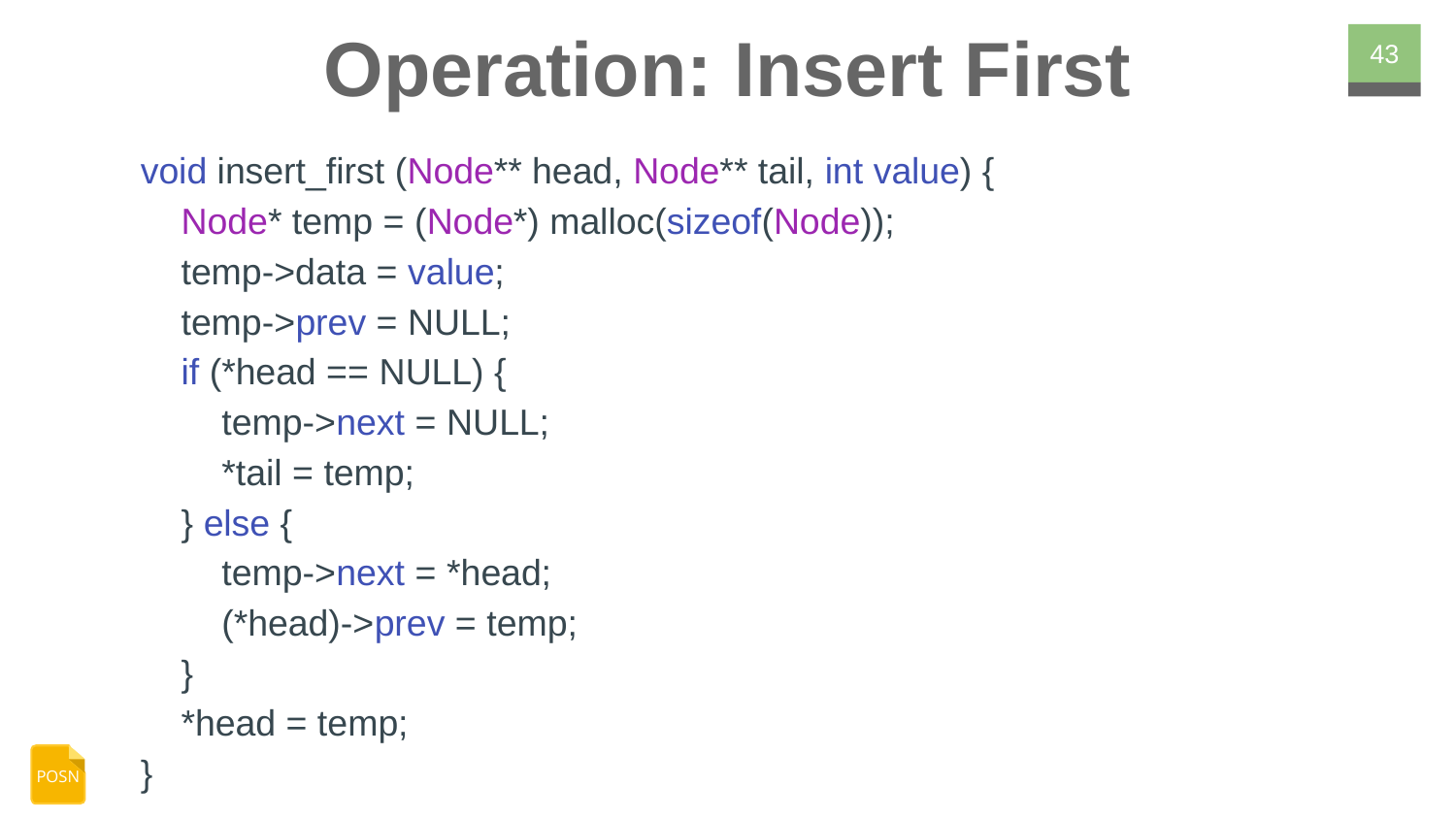

# Operation: Insert First
43
void insert_first (Node** head, Node** tail, int value) {
    Node* temp = (Node*) malloc(sizeof(Node));
    temp->data = value;
    temp->prev = NULL;
    if (*head == NULL) {
        temp->next = NULL;
        *tail = temp;
    } else {
        temp->next = *head;
        (*head)->prev = temp;
    }
    *head = temp;
}